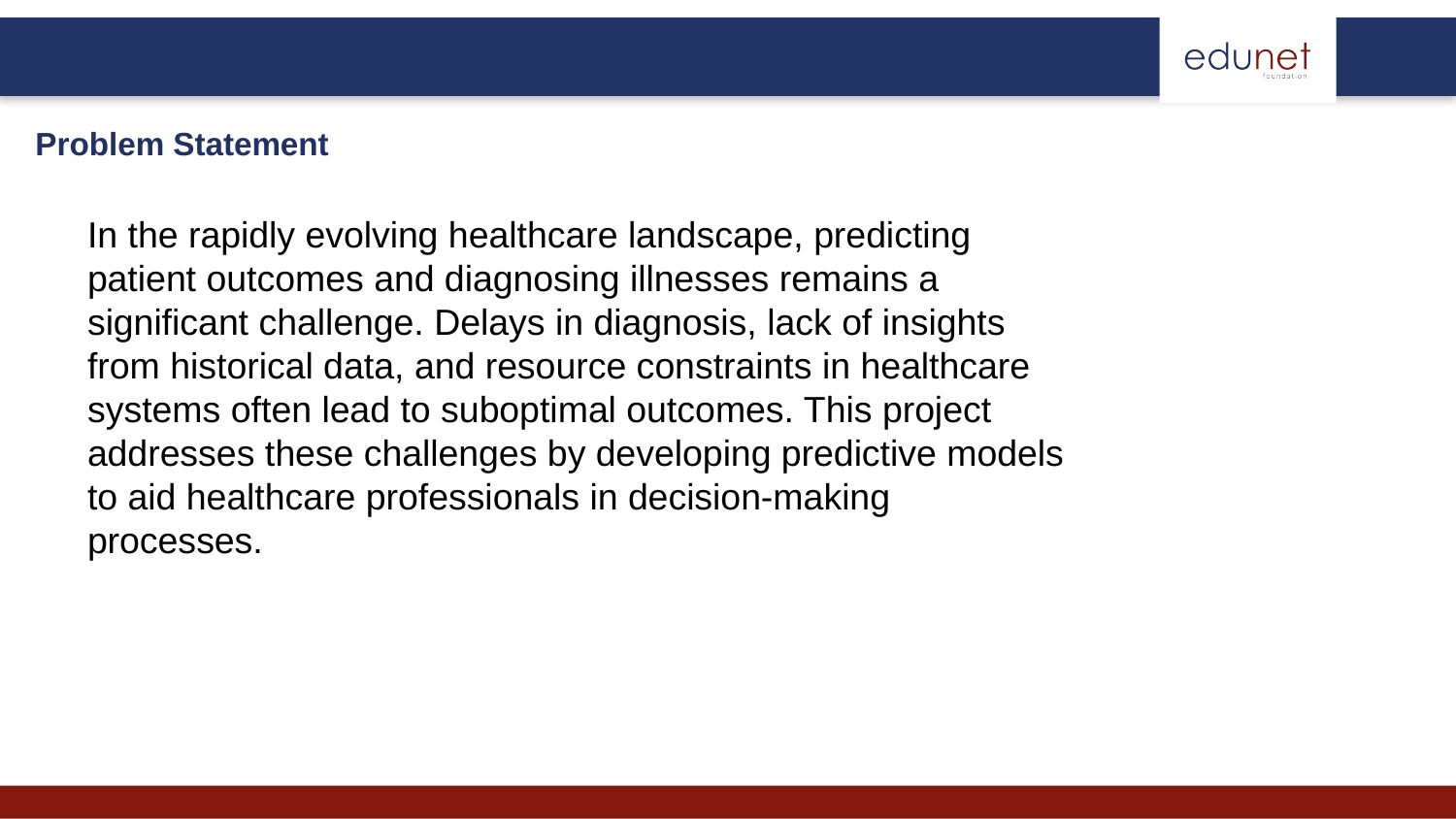

# Problem Statement
In the rapidly evolving healthcare landscape, predicting patient outcomes and diagnosing illnesses remains a significant challenge. Delays in diagnosis, lack of insights from historical data, and resource constraints in healthcare systems often lead to suboptimal outcomes. This project addresses these challenges by developing predictive models to aid healthcare professionals in decision-making processes.